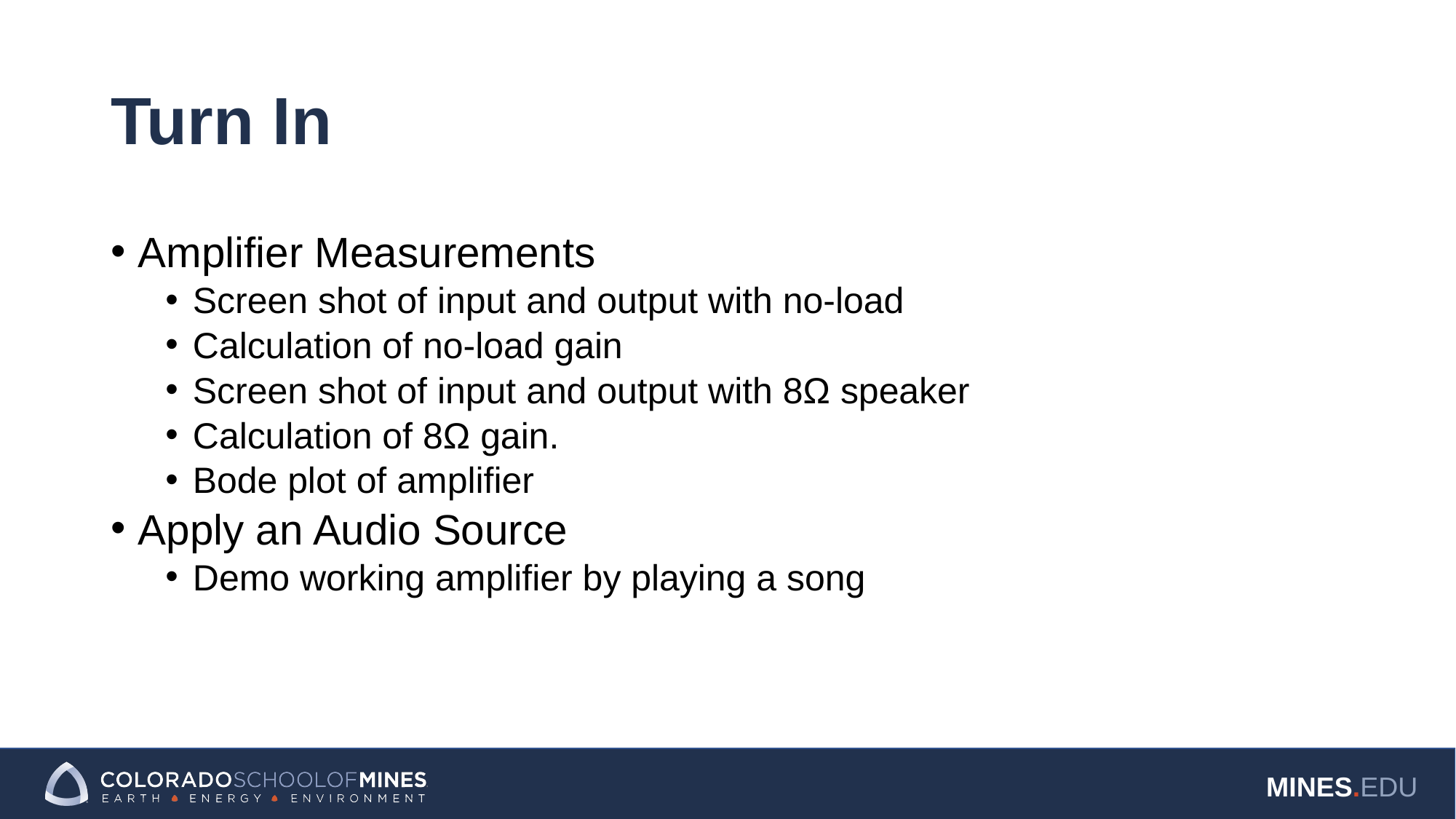

# Turn In
Amplifier Measurements
Screen shot of input and output with no-load
Calculation of no-load gain
Screen shot of input and output with 8Ω speaker
Calculation of 8Ω gain.
Bode plot of amplifier
Apply an Audio Source
Demo working amplifier by playing a song